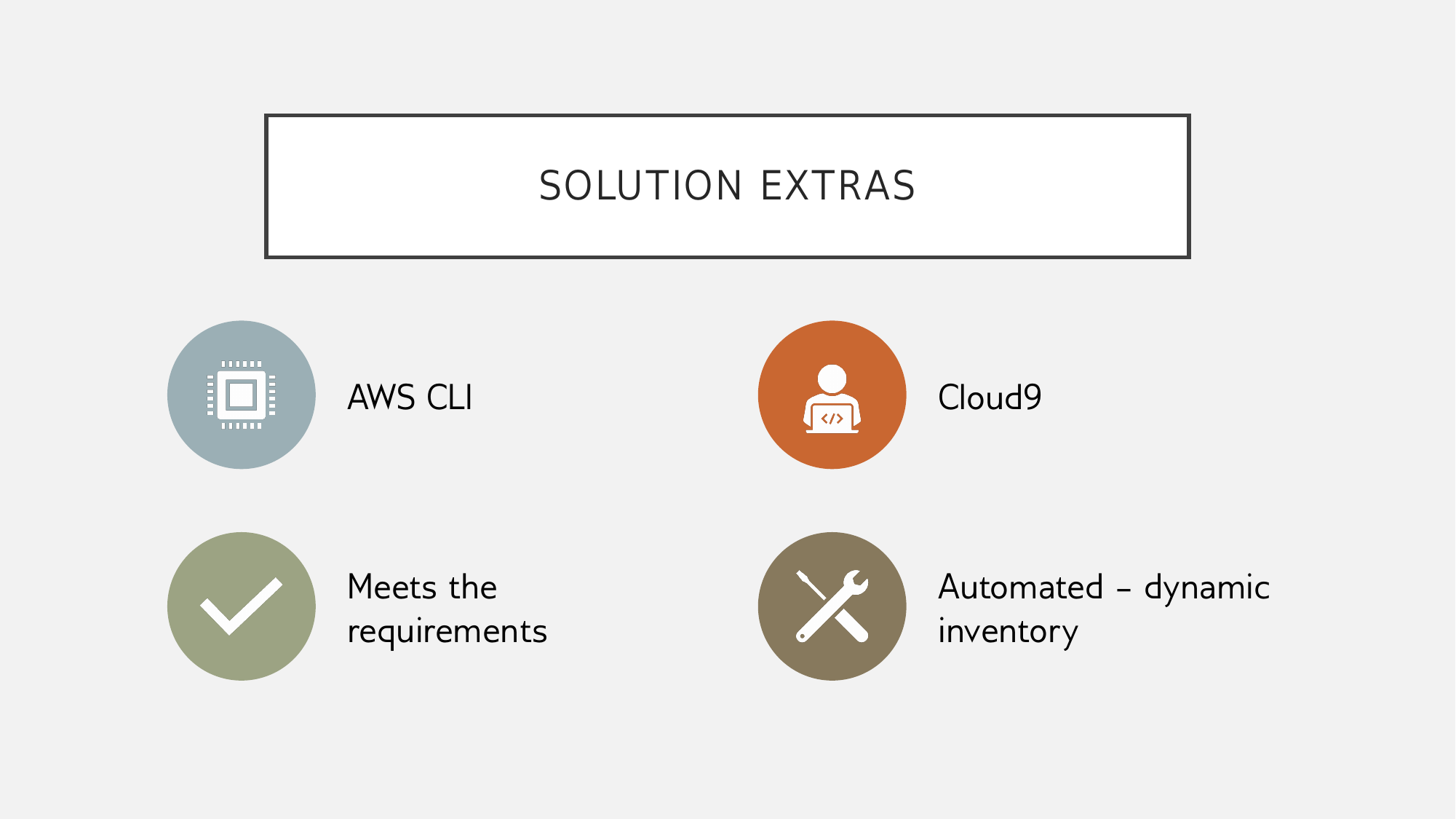

# Solution Extras
AWS CLI
Cloud9
Meets the requirements
Automated – dynamic inventory